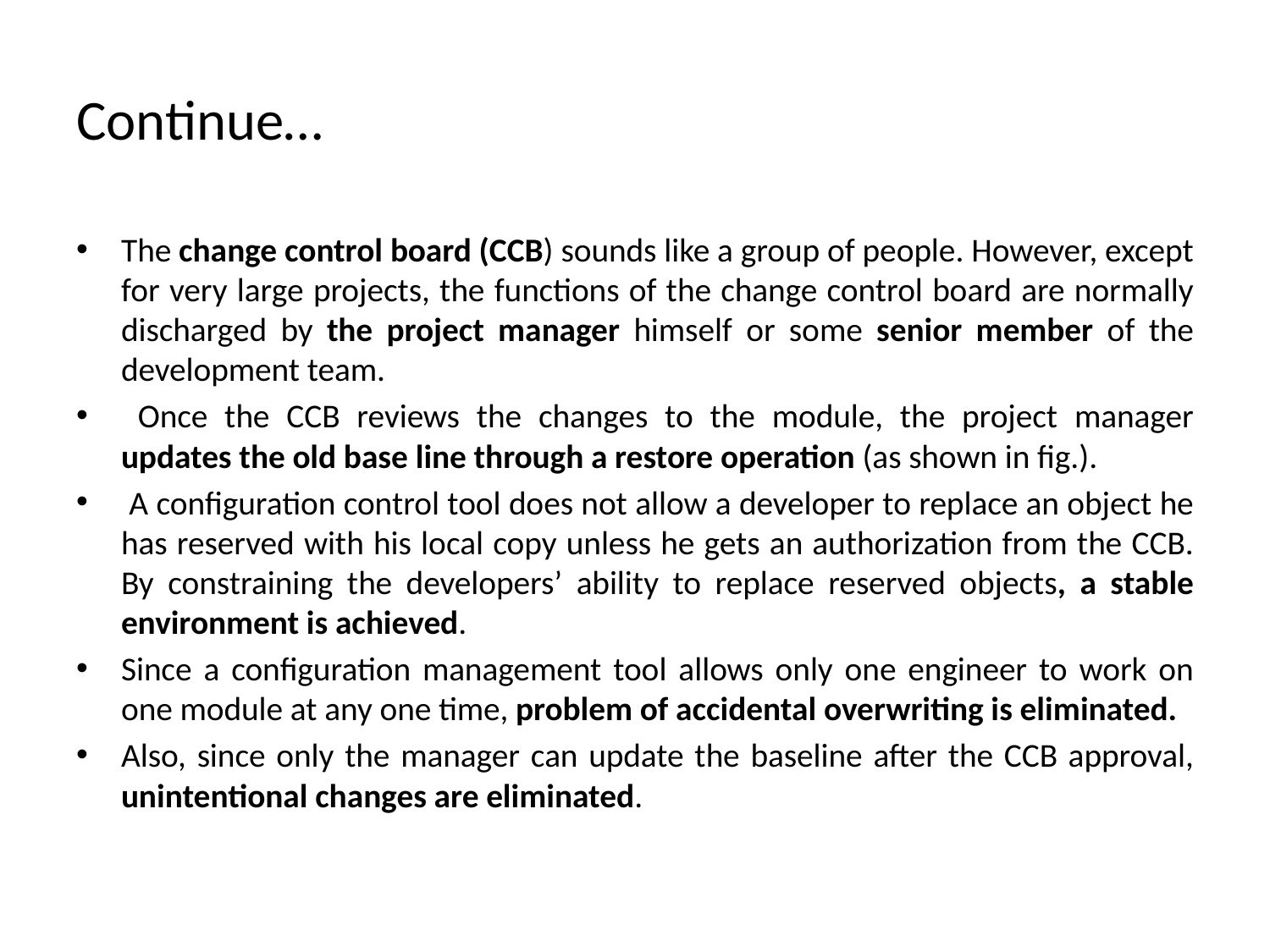

# Continue…
The change control board (CCB) sounds like a group of people. However, except for very large projects, the functions of the change control board are normally discharged by the project manager himself or some senior member of the development team.
 Once the CCB reviews the changes to the module, the project manager updates the old base line through a restore operation (as shown in fig.).
 A configuration control tool does not allow a developer to replace an object he has reserved with his local copy unless he gets an authorization from the CCB. By constraining the developers’ ability to replace reserved objects, a stable environment is achieved.
Since a configuration management tool allows only one engineer to work on one module at any one time, problem of accidental overwriting is eliminated.
Also, since only the manager can update the baseline after the CCB approval, unintentional changes are eliminated.